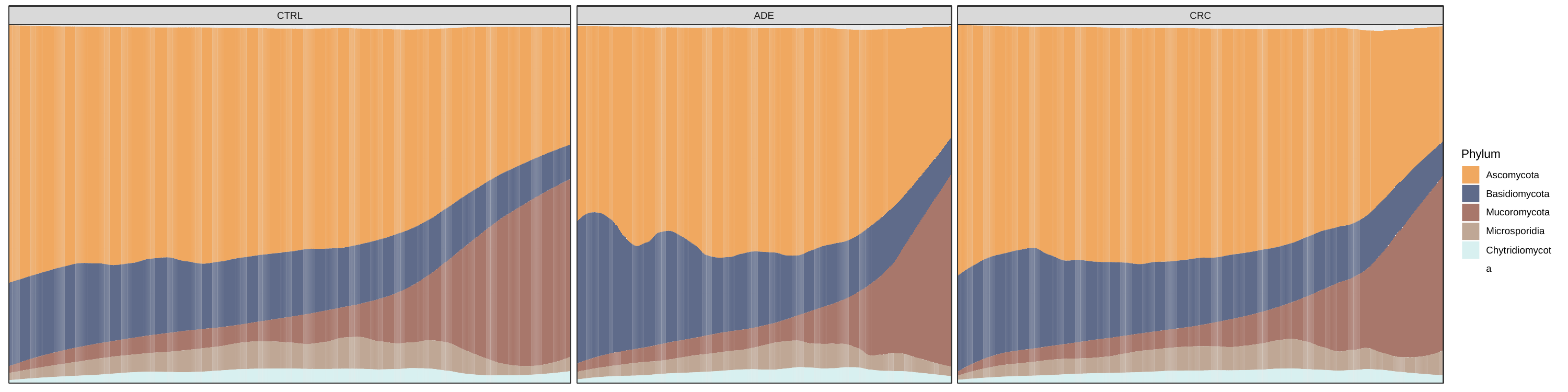

CTRL
ADE
CRC
Phylum
Ascomycota  Basidiomycota  Mucoromycota  Microsporidia  Chytridiomycota